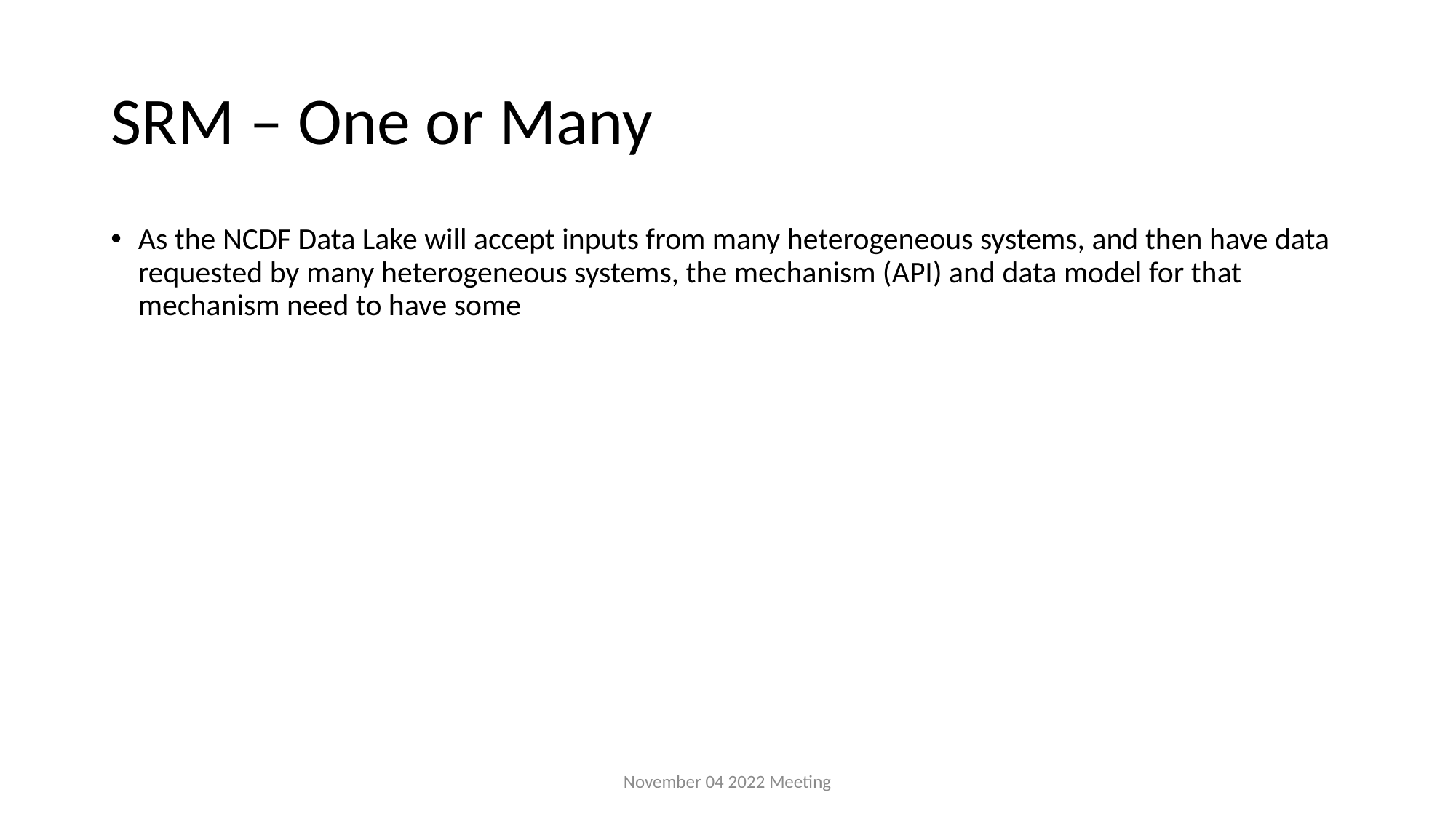

# SRM – One or Many
As the NCDF Data Lake will accept inputs from many heterogeneous systems, and then have data requested by many heterogeneous systems, the mechanism (API) and data model for that mechanism need to have some
November 04 2022 Meeting